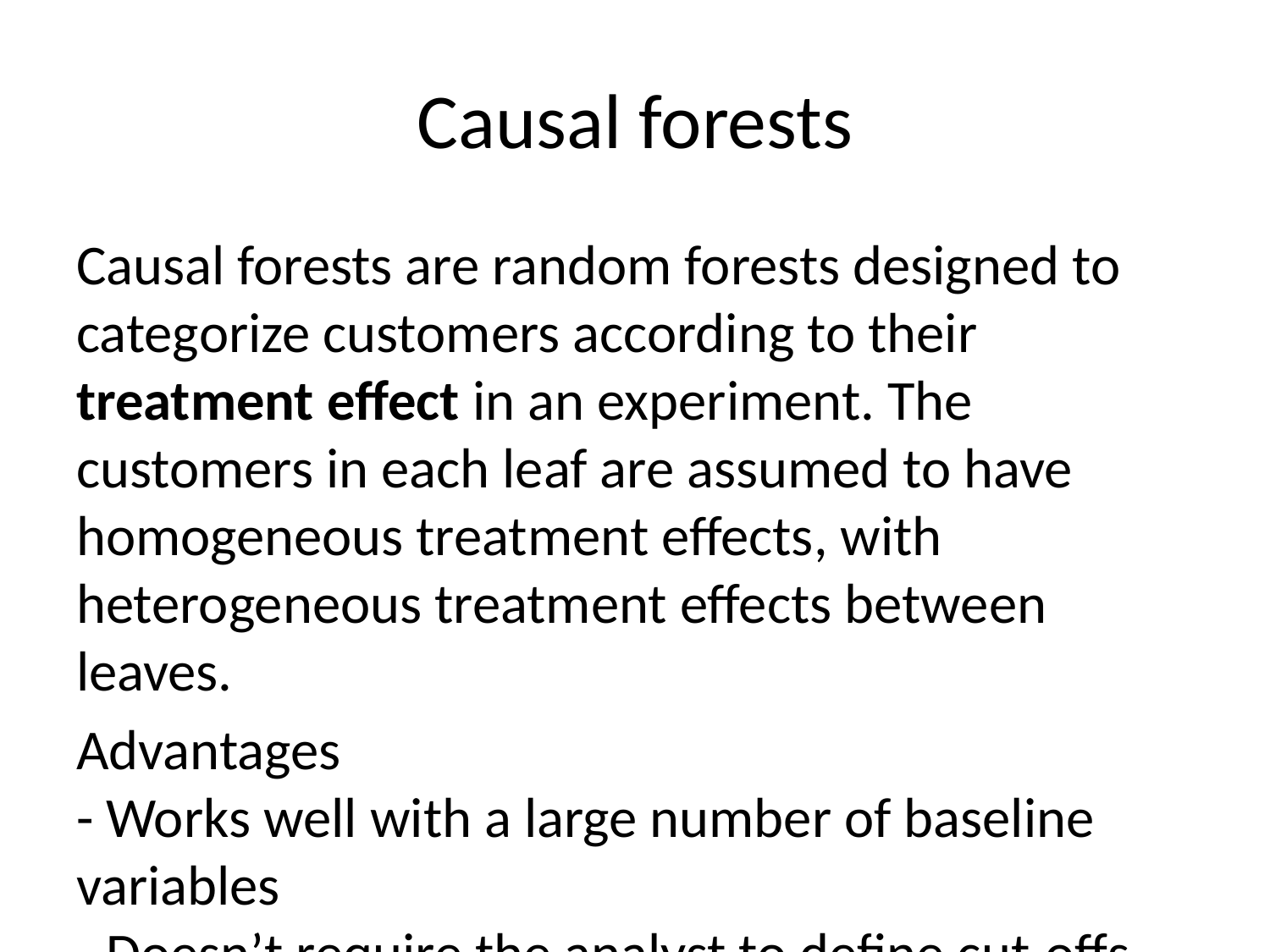

# Causal forests
Causal forests are random forests designed to categorize customers according to their treatment effect in an experiment. The customers in each leaf are assumed to have homogeneous treatment effects, with heterogeneous treatment effects between leaves.
Advantages
- Works well with a large number of baseline variables
- Doesn’t require the analyst to define cut-offs for continuous baseline variables
- Will fit non-linear relationships between baseline variables and uplift